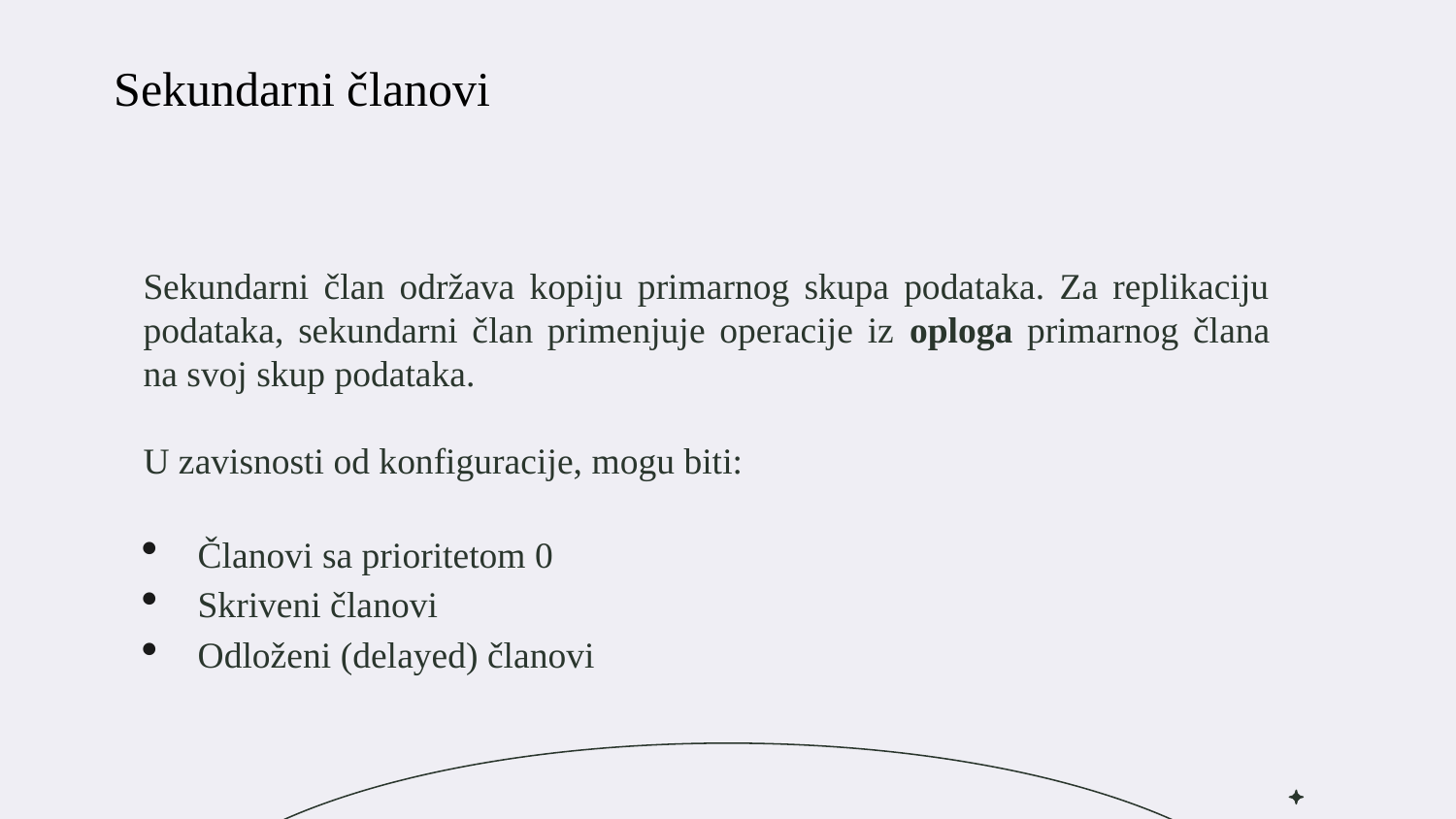

Sekundarni članovi
Sekundarni član održava kopiju primarnog skupa podataka. Za replikaciju podataka, sekundarni član primenjuje operacije iz oploga primarnog člana na svoj skup podataka.

U zavisnosti od konfiguracije, mogu biti:

Članovi sa prioritetom 0
Skriveni članovi
Odloženi (delayed) članovi